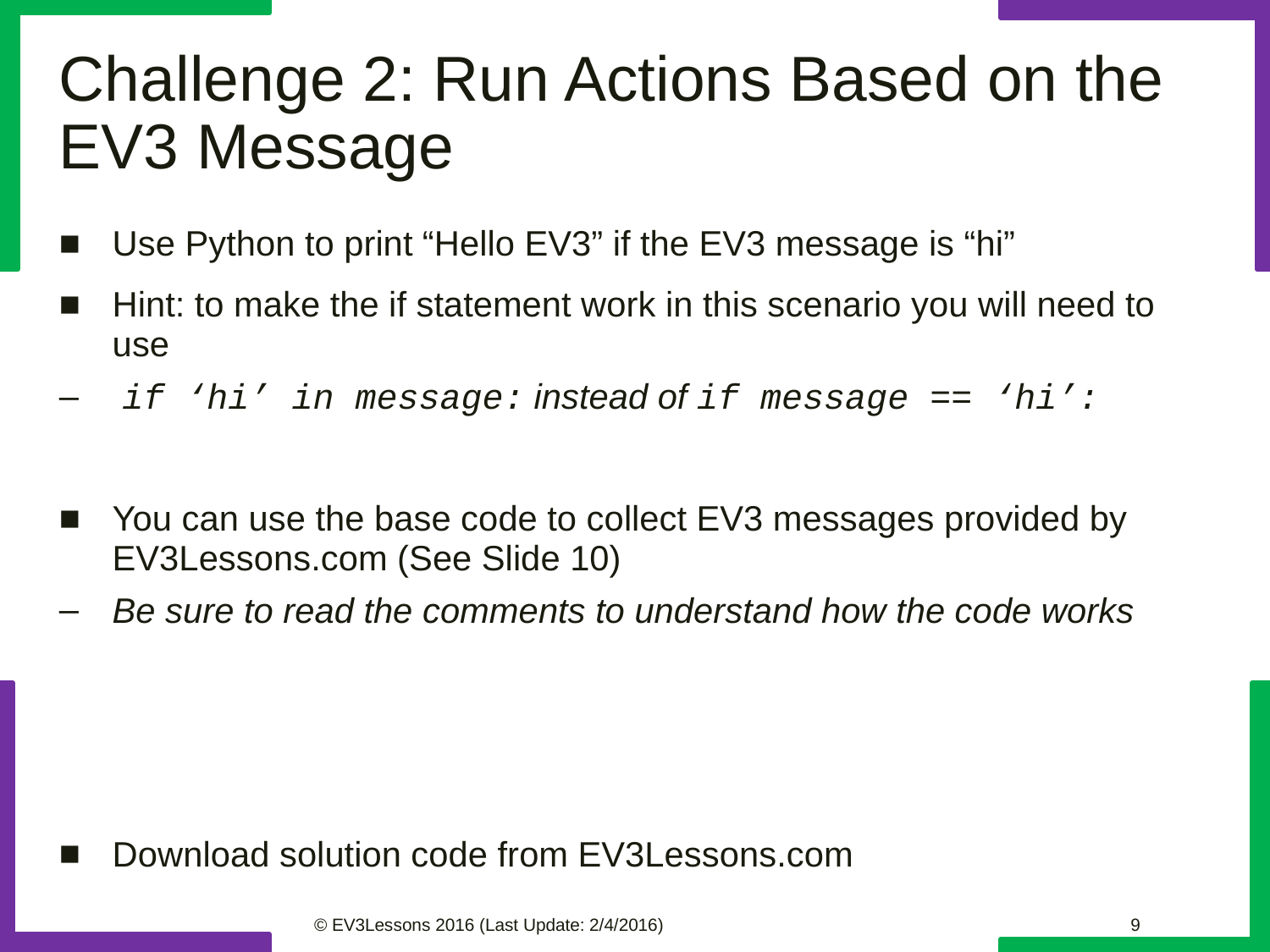

# Challenge 2: Run Actions Based on the EV3 Message
Use Python to print “Hello EV3” if the EV3 message is “hi”
Hint: to make the if statement work in this scenario you will need to use
 if ‘hi’ in message: instead of if message == ‘hi’:

You can use the base code to collect EV3 messages provided by EV3Lessons.com (See Slide 10)
Be sure to read the comments to understand how the code works

Download solution code from EV3Lessons.com
© EV3Lessons 2016 (Last Update: 2/4/2016)
9